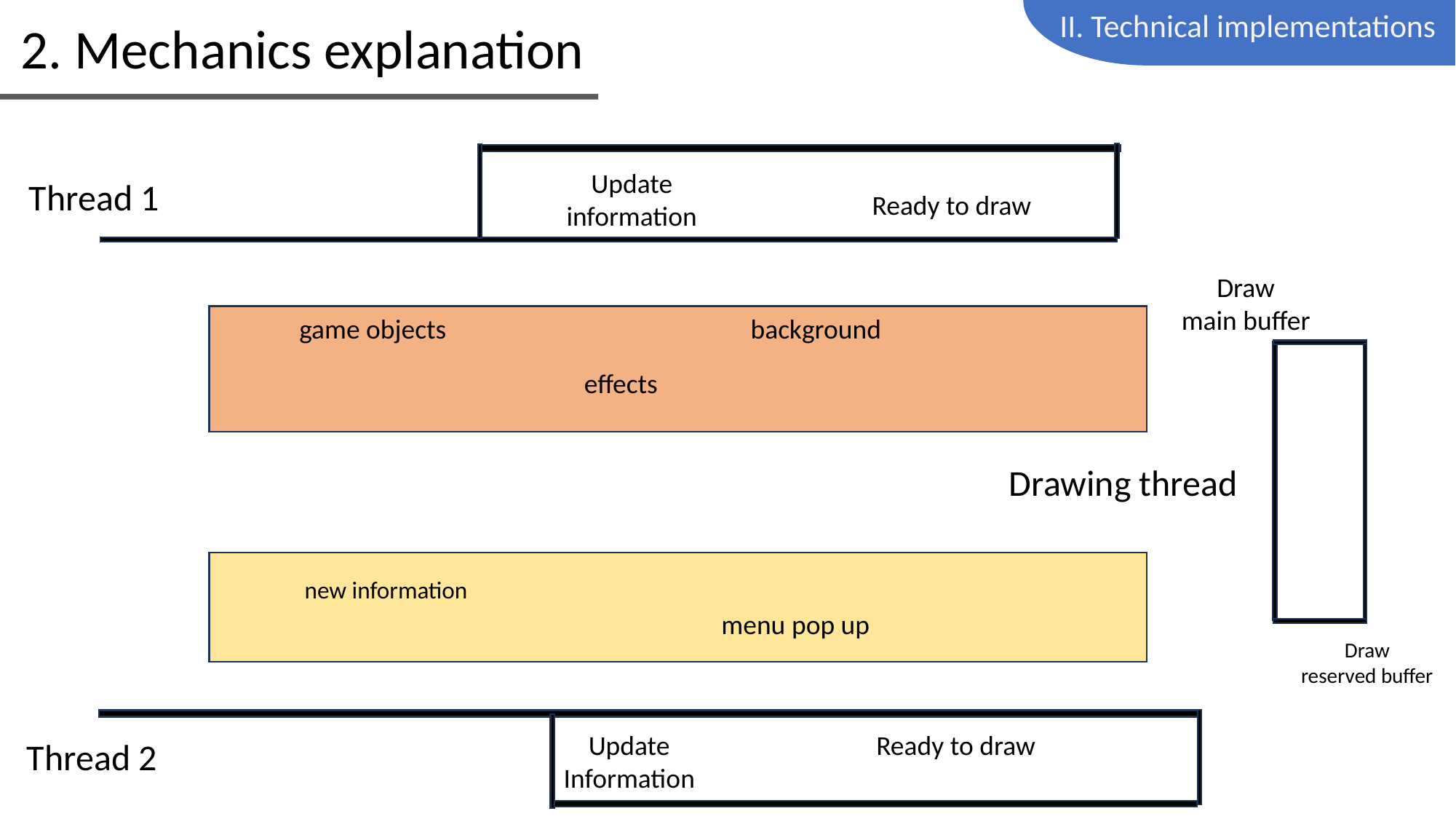

II. Technical implementations
2. Mechanics explanation

Update
information
Thread 1
Ready to draw

Draw
main buffer
game objects
background

effects
Drawing thread

new information
menu pop up

Draw
reserved buffer

Ready to draw
Update
Information
Thread 2